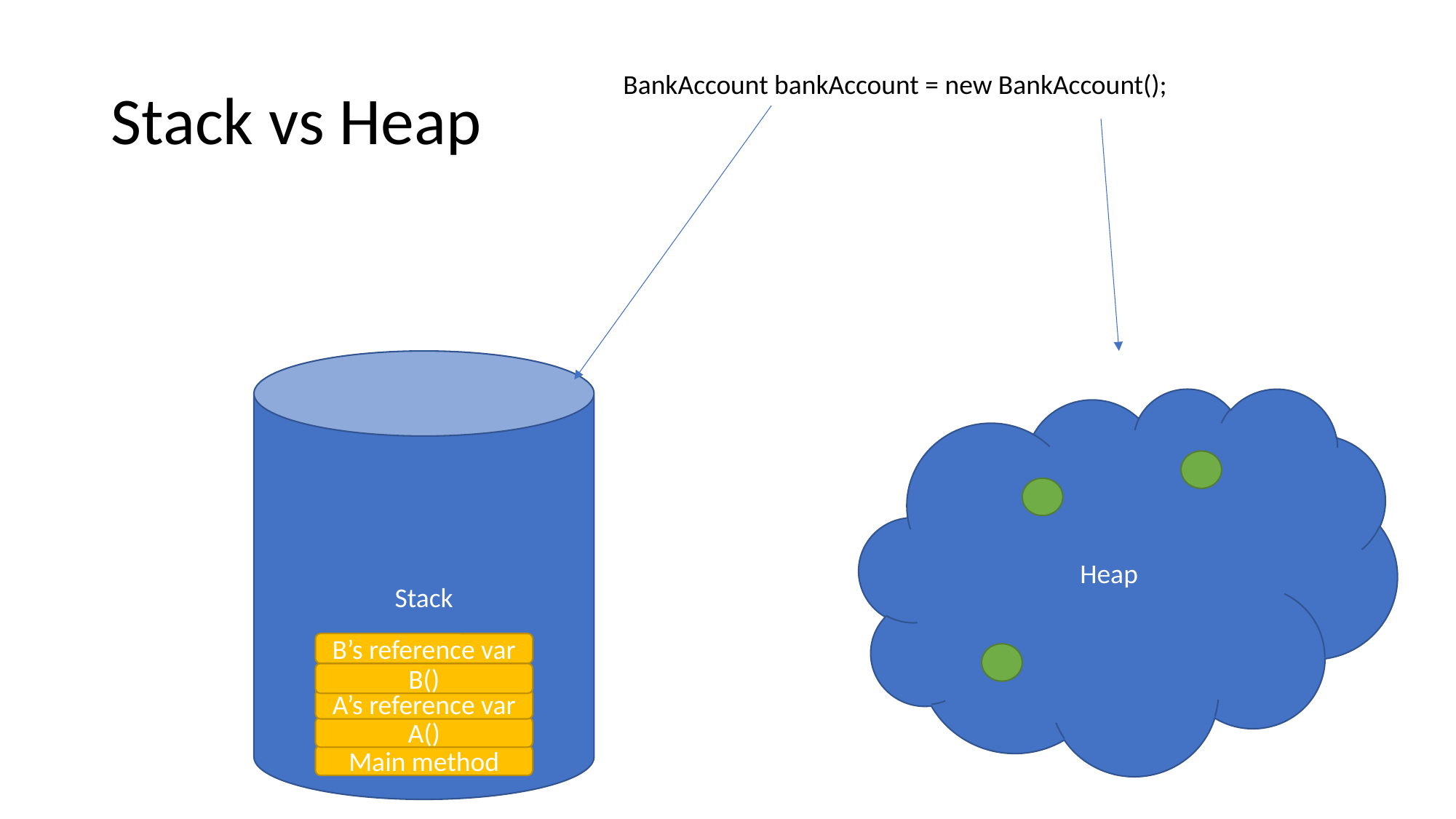

# Stack vs Heap
BankAccount bankAccount = new BankAccount();
Stack
Heap

B’s reference var

B()
A’s reference var
A()
Main method